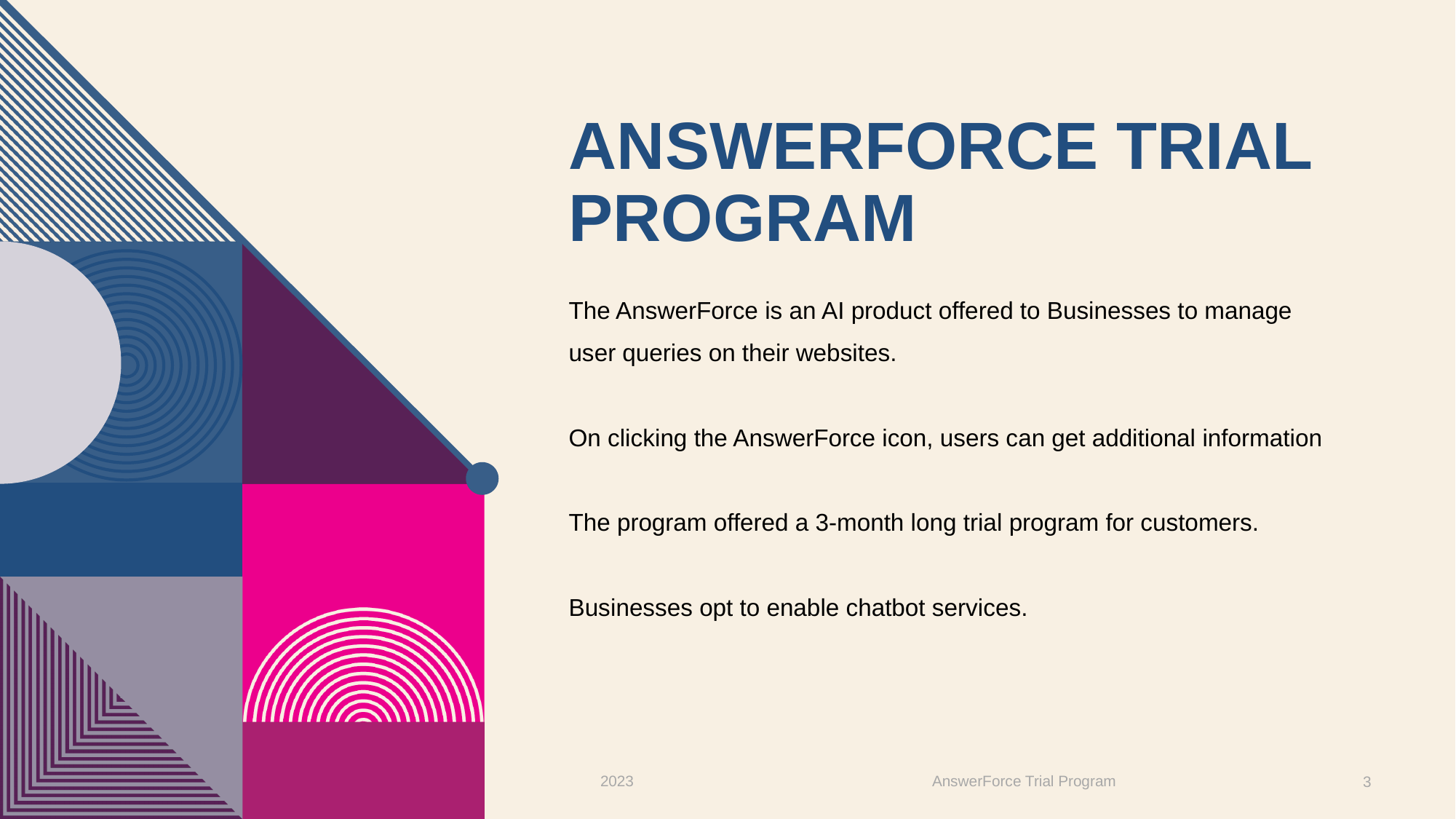

# AnswerForce trial program
The AnswerForce is an AI product offered to Businesses to manage user queries on their websites.

On clicking the AnswerForce icon, users can get additional information

The program offered a 3-month long trial program for customers.

Businesses opt to enable chatbot services.

AnswerForce Trial Program
2023
3